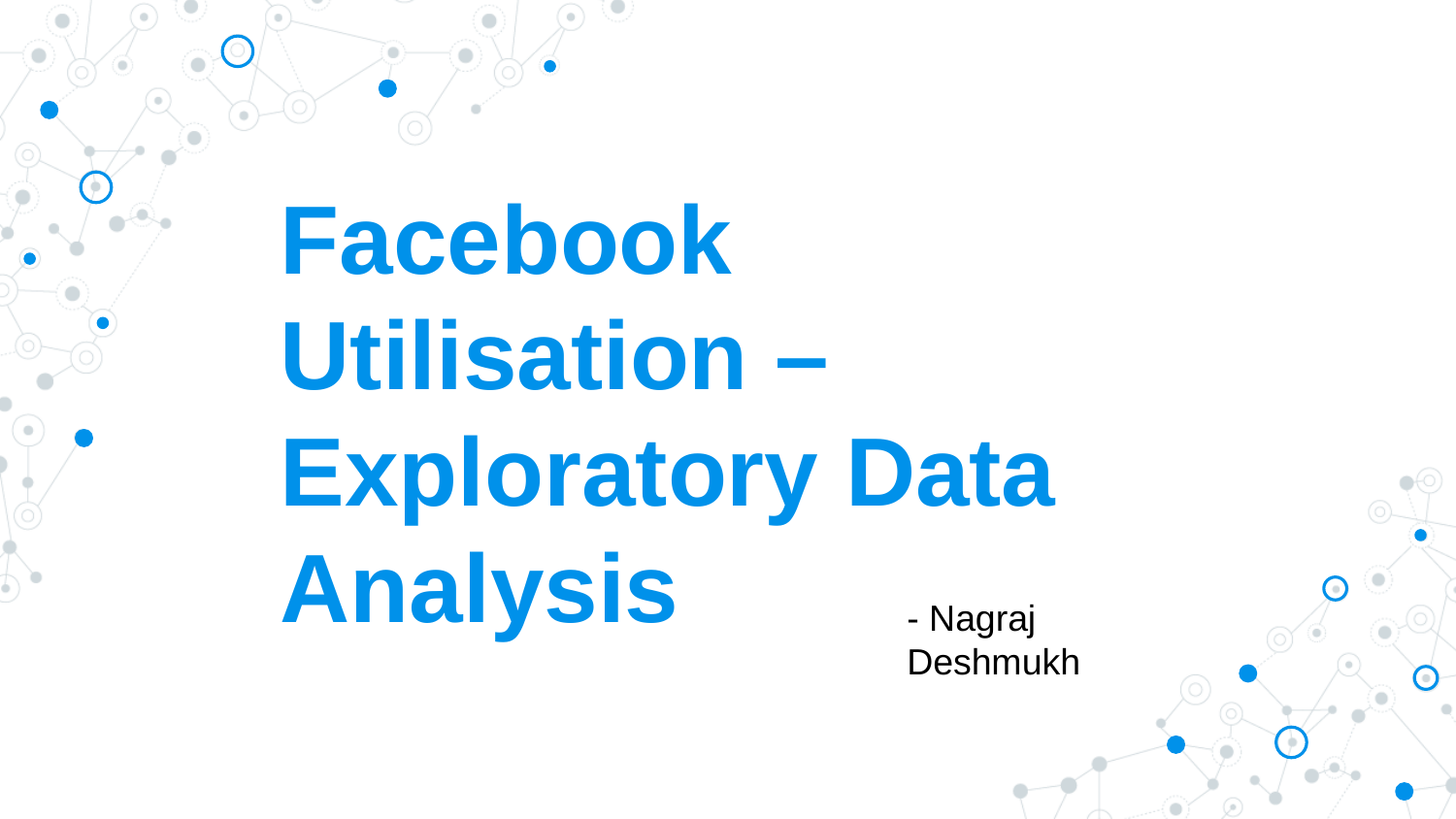

# Facebook Utilisation – Exploratory Data Analysis
- Nagraj  Deshmukh